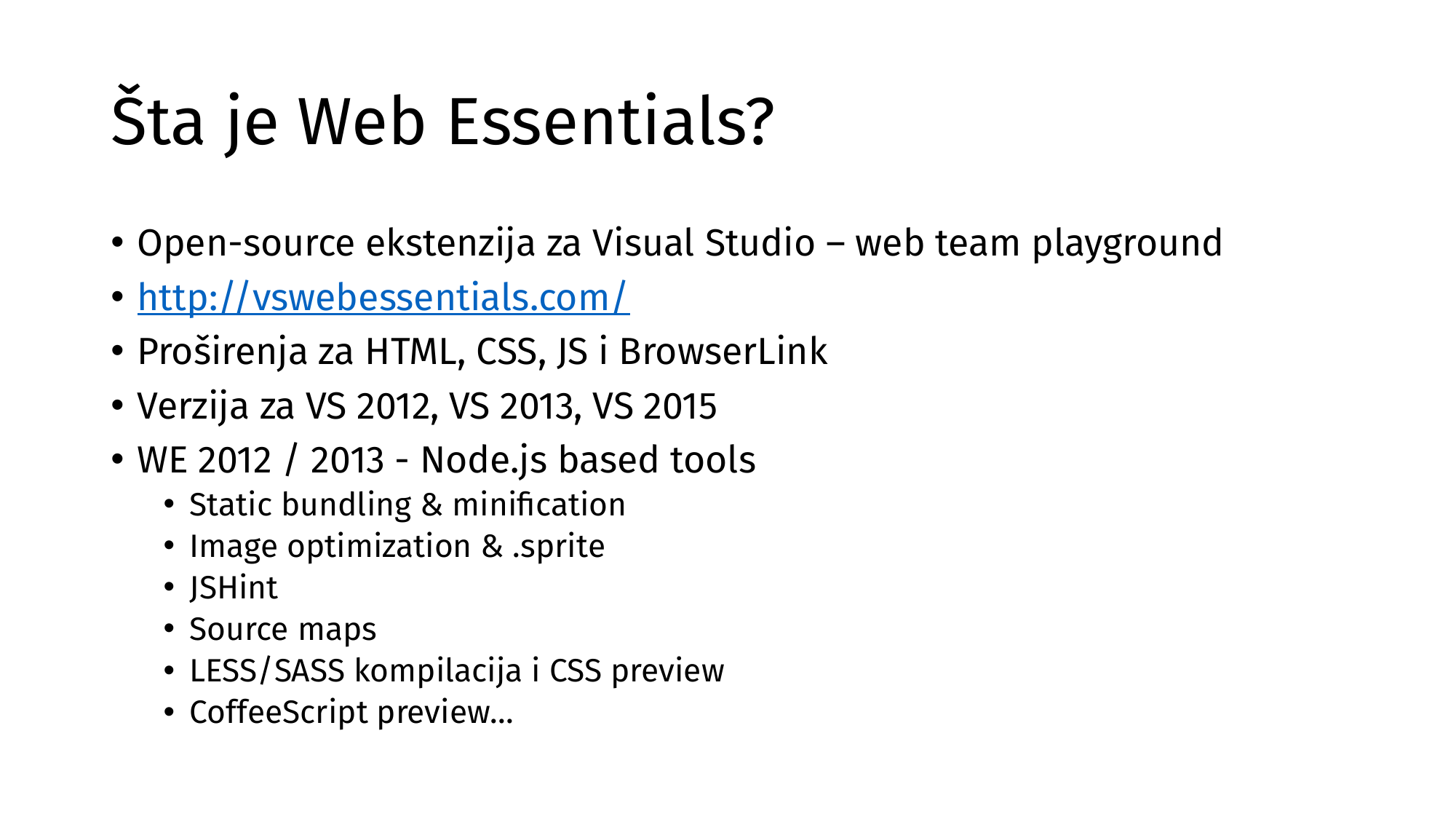

# Šta je Web Essentials?
Open-source ekstenzija za Visual Studio – web team playground
http://vswebessentials.com/
Proširenja za HTML, CSS, JS i BrowserLink
Verzija za VS 2012, VS 2013, VS 2015
WE 2012 / 2013 - Node.js based tools
Static bundling & minification
Image optimization & .sprite
JSHint
Source maps
LESS/SASS kompilacija i CSS preview
CoffeeScript preview…